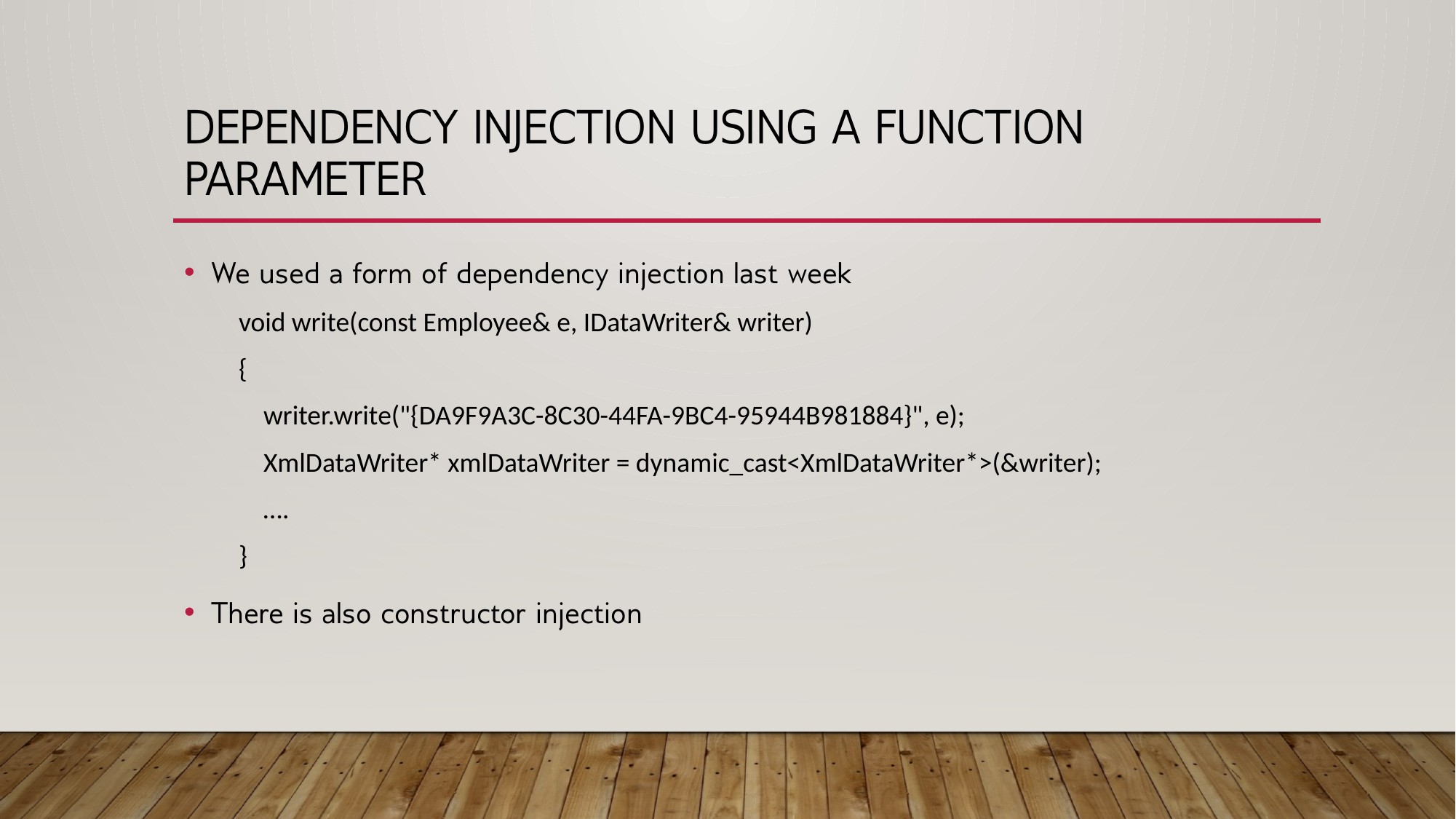

# Dependency injection using a function parameter
We used a form of dependency injection last week
void write(const Employee& e, IDataWriter& writer)
{
    writer.write("{DA9F9A3C-8C30-44FA-9BC4-95944B981884}", e);
    XmlDataWriter* xmlDataWriter = dynamic_cast<XmlDataWriter*>(&writer);
    ….
}
There is also constructor injection